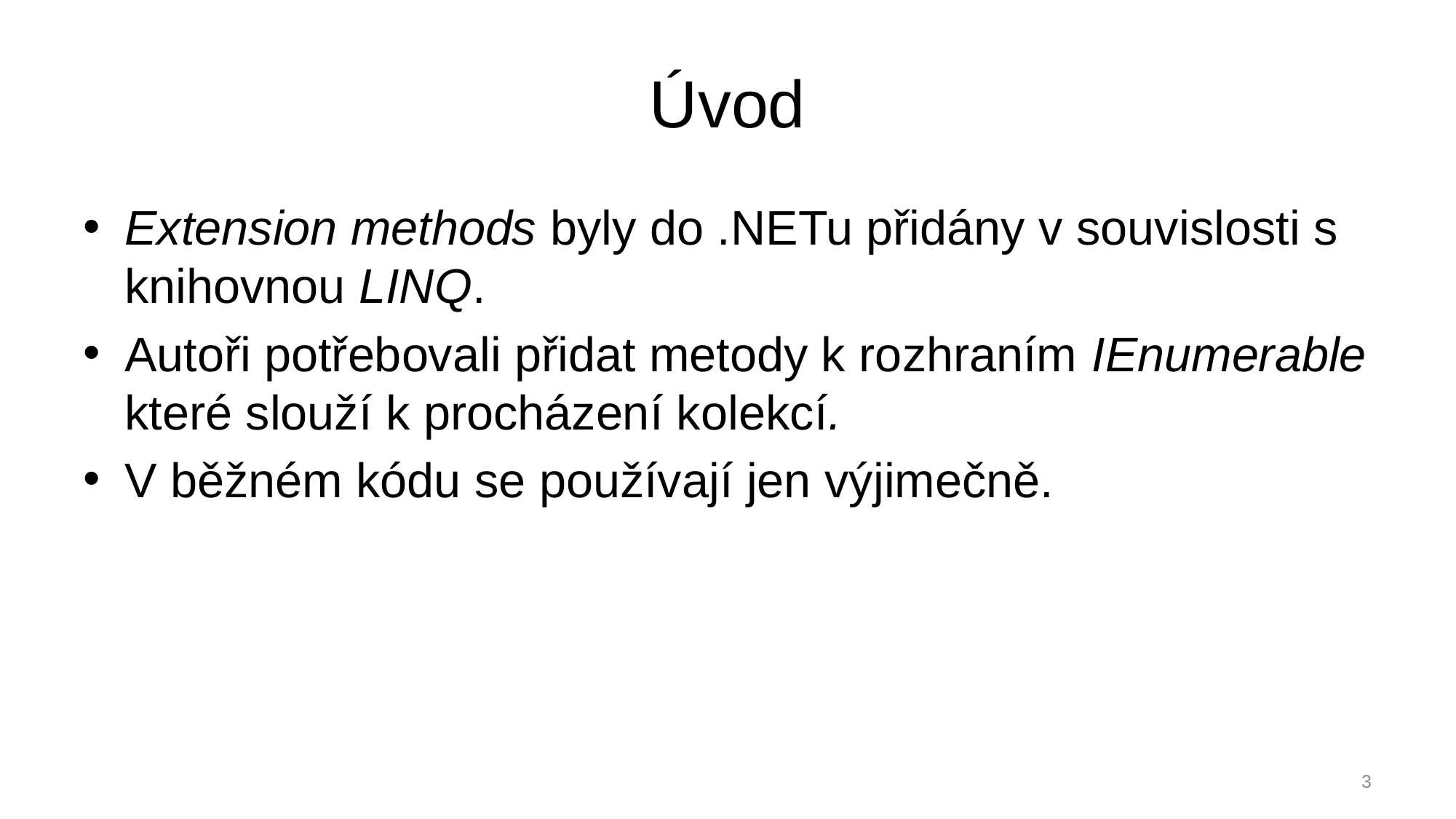

# Úvod
Extension methods byly do .NETu přidány v souvislosti s knihovnou LINQ.
Autoři potřebovali přidat metody k rozhraním IEnumerable které slouží k procházení kolekcí.
V běžném kódu se používají jen výjimečně.
3